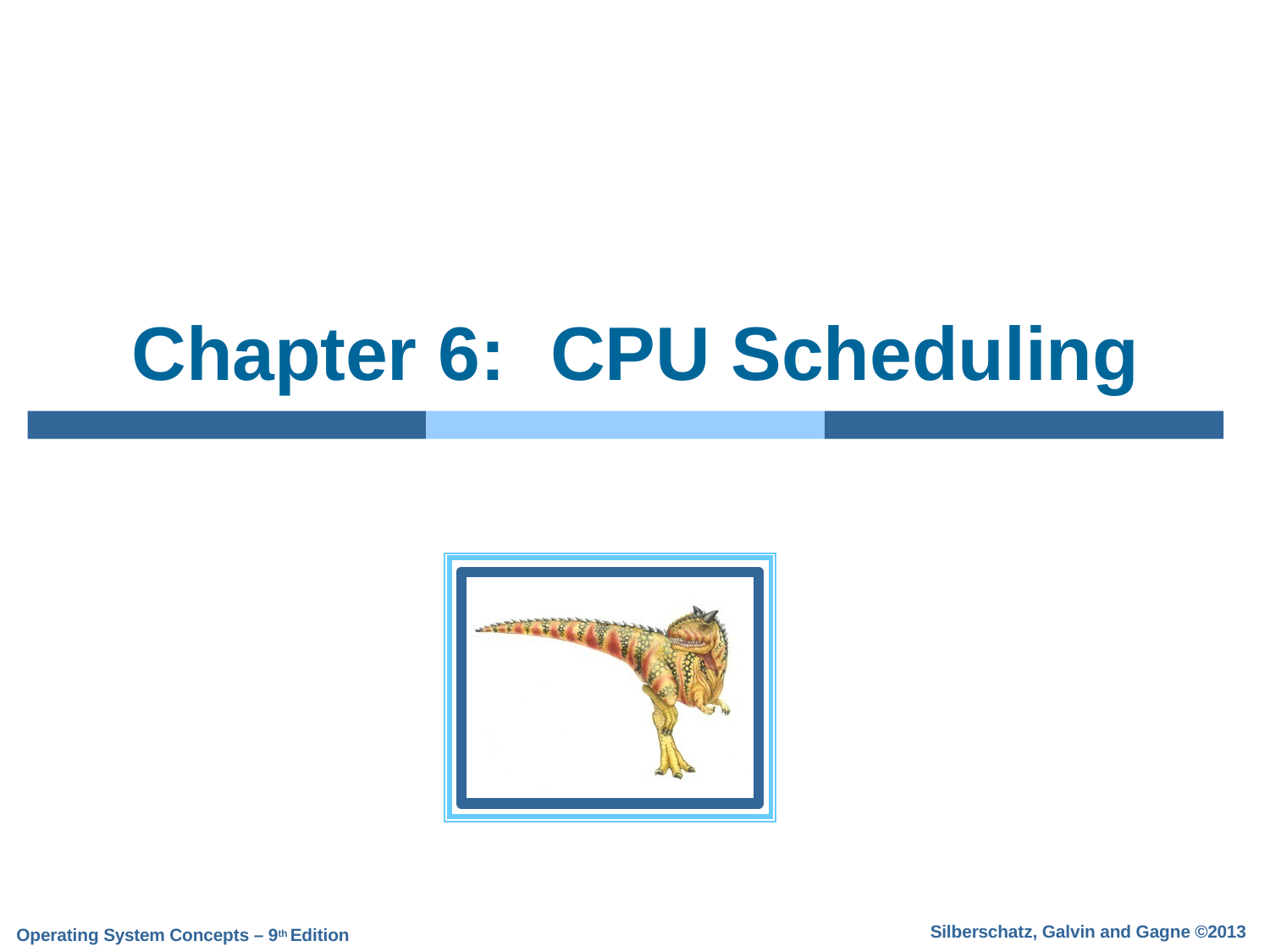

# Chapter 6:	CPU Scheduling

Silberschatz, Galvin and Gagne ©2013
Operating System Concepts – 9th Edition